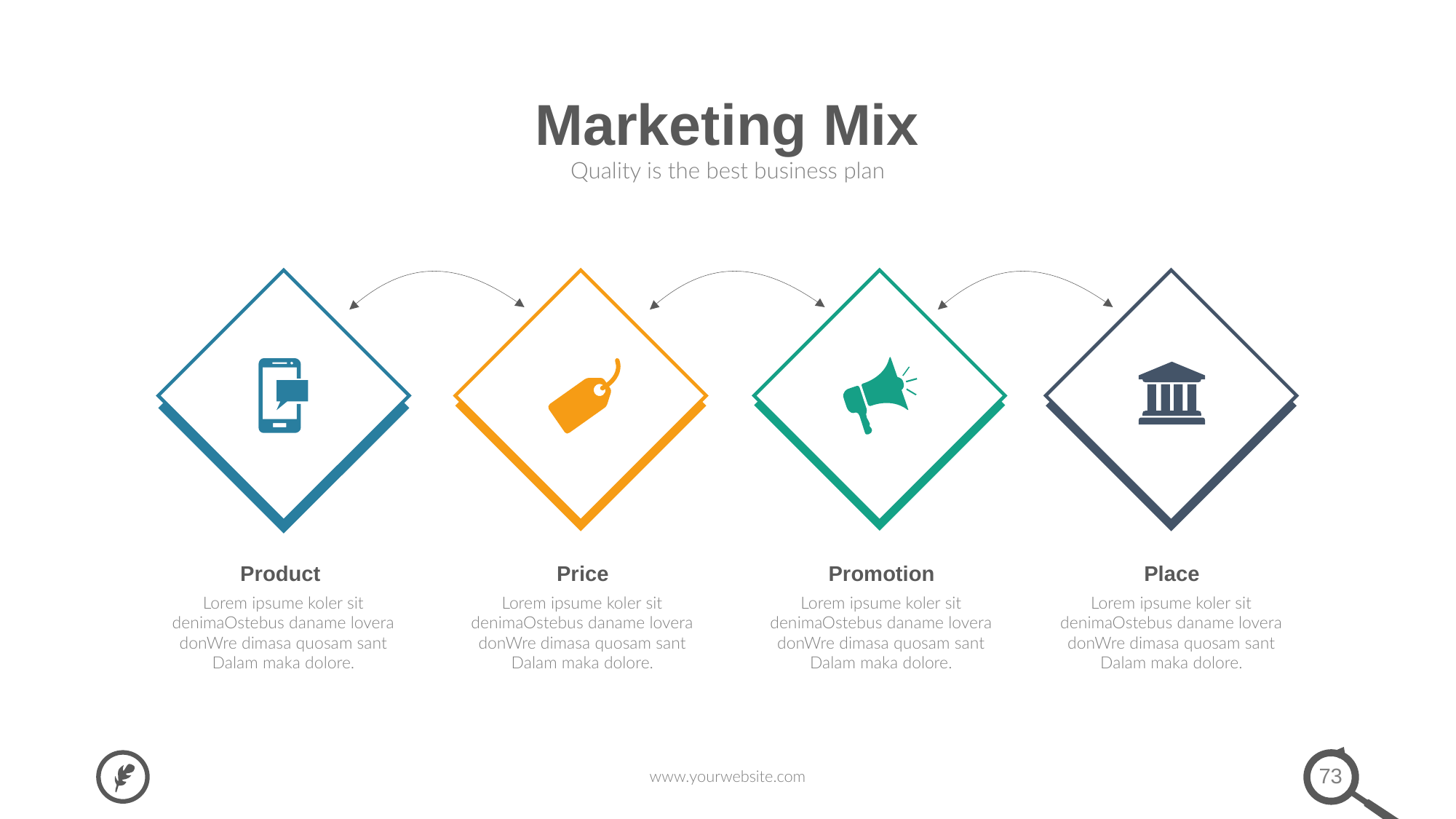

Marketing Mix
Quality is the best business plan

Product
Lorem ipsume koler sit denimaOstebus daname lovera donWre dimasa quosam sant
Dalam maka dolore.
Price
Lorem ipsume koler sit denimaOstebus daname lovera donWre dimasa quosam sant
Dalam maka dolore.
Promotion
Lorem ipsume koler sit denimaOstebus daname lovera donWre dimasa quosam sant
Dalam maka dolore.
Place
Lorem ipsume koler sit denimaOstebus daname lovera donWre dimasa quosam sant
Dalam maka dolore.

73

www.yourwebsite.com